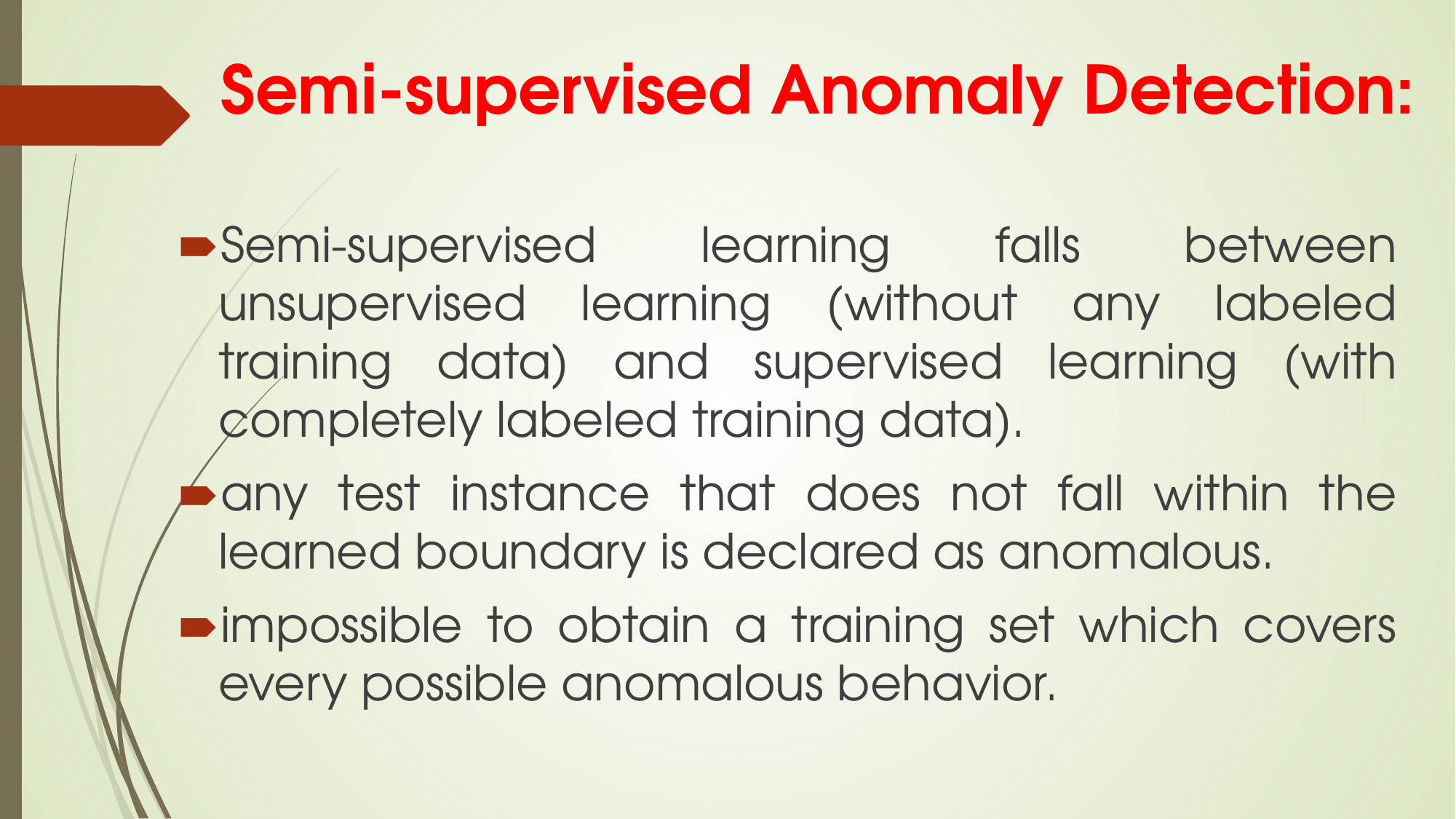

# Semi-supervised Anomaly Detection:
Semi-supervised learning falls between unsupervised learning (without any labeled training data) and supervised learning (with completely labeled training data).
any test instance that does not fall within the learned boundary is declared as anomalous.
impossible to obtain a training set which covers every possible anomalous behavior.